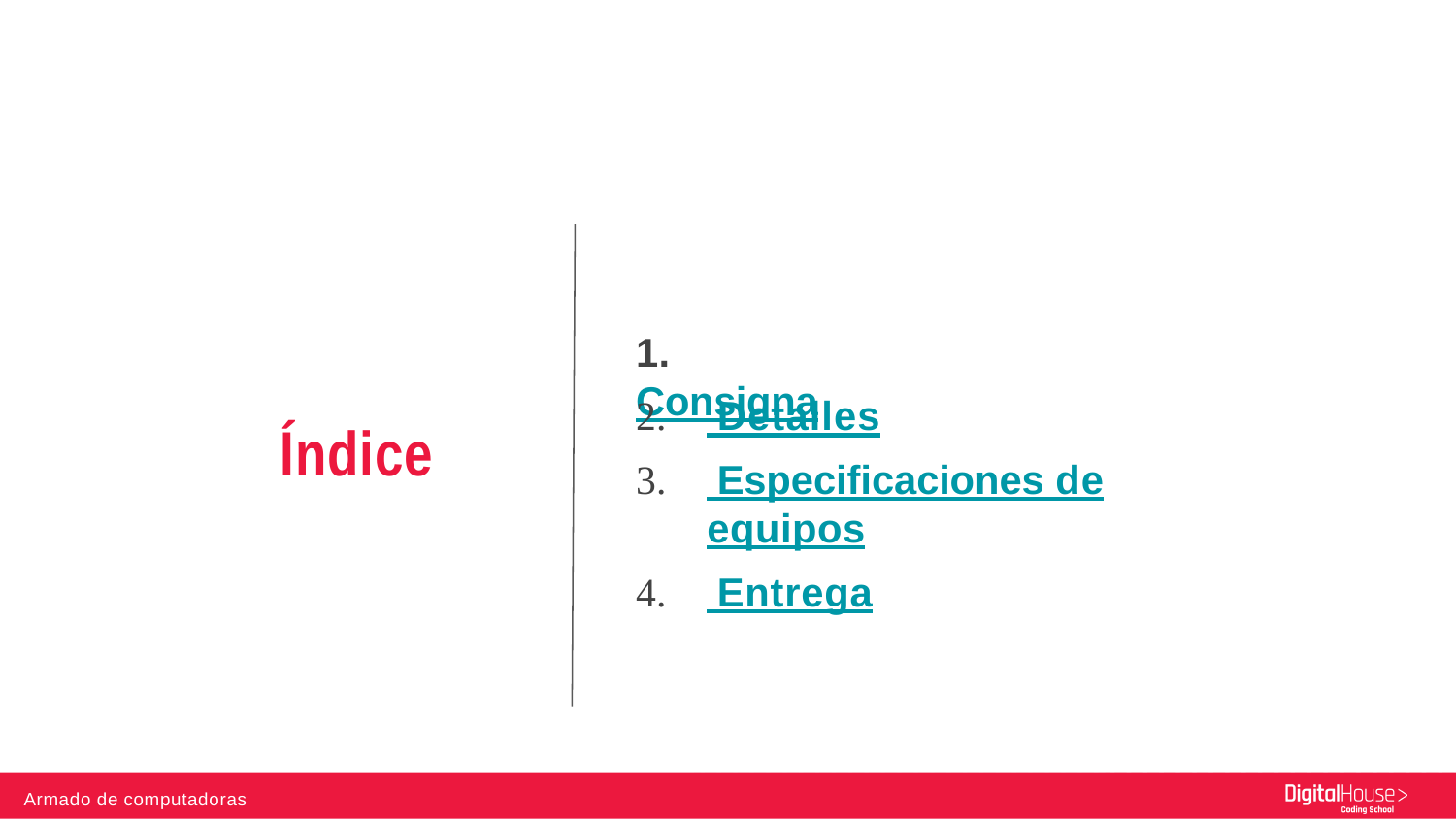

# 1.	 Consigna
 Detalles
 Especiﬁcaciones de equipos
 Entrega
Índice
Armado de computadoras